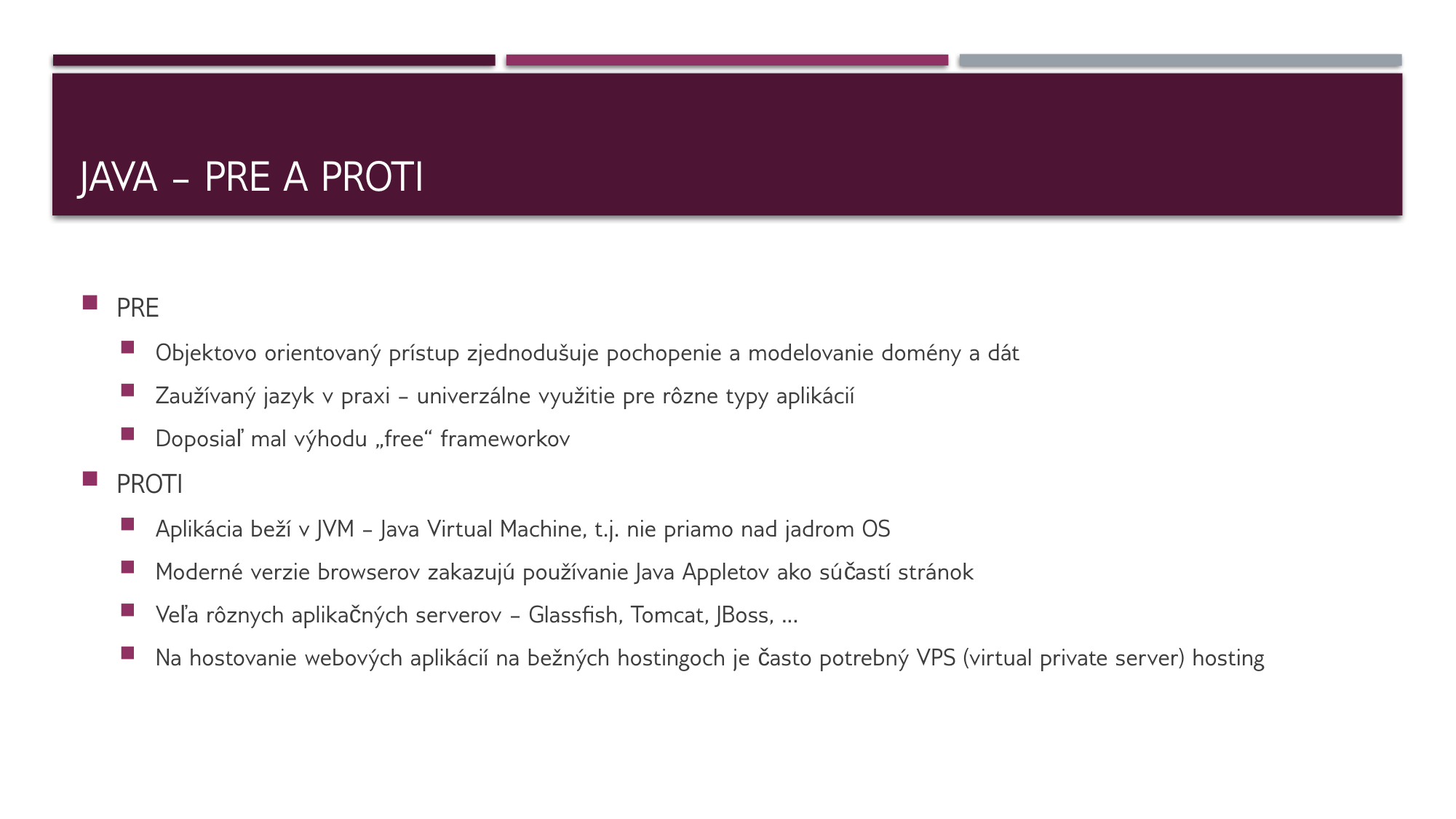

# Java – PRE a PROTI
PRE
Objektovo orientovaný prístup zjednodušuje pochopenie a modelovanie domény a dát
Zaužívaný jazyk v praxi – univerzálne využitie pre rôzne typy aplikácií
Doposiaľ mal výhodu „free“ frameworkov
PROTI
Aplikácia beží v JVM – Java Virtual Machine, t.j. nie priamo nad jadrom OS
Moderné verzie browserov zakazujú používanie Java Appletov ako súčastí stránok
Veľa rôznych aplikačných serverov – Glassfish, Tomcat, JBoss, ...
Na hostovanie webových aplikácií na bežných hostingoch je často potrebný VPS (virtual private server) hosting